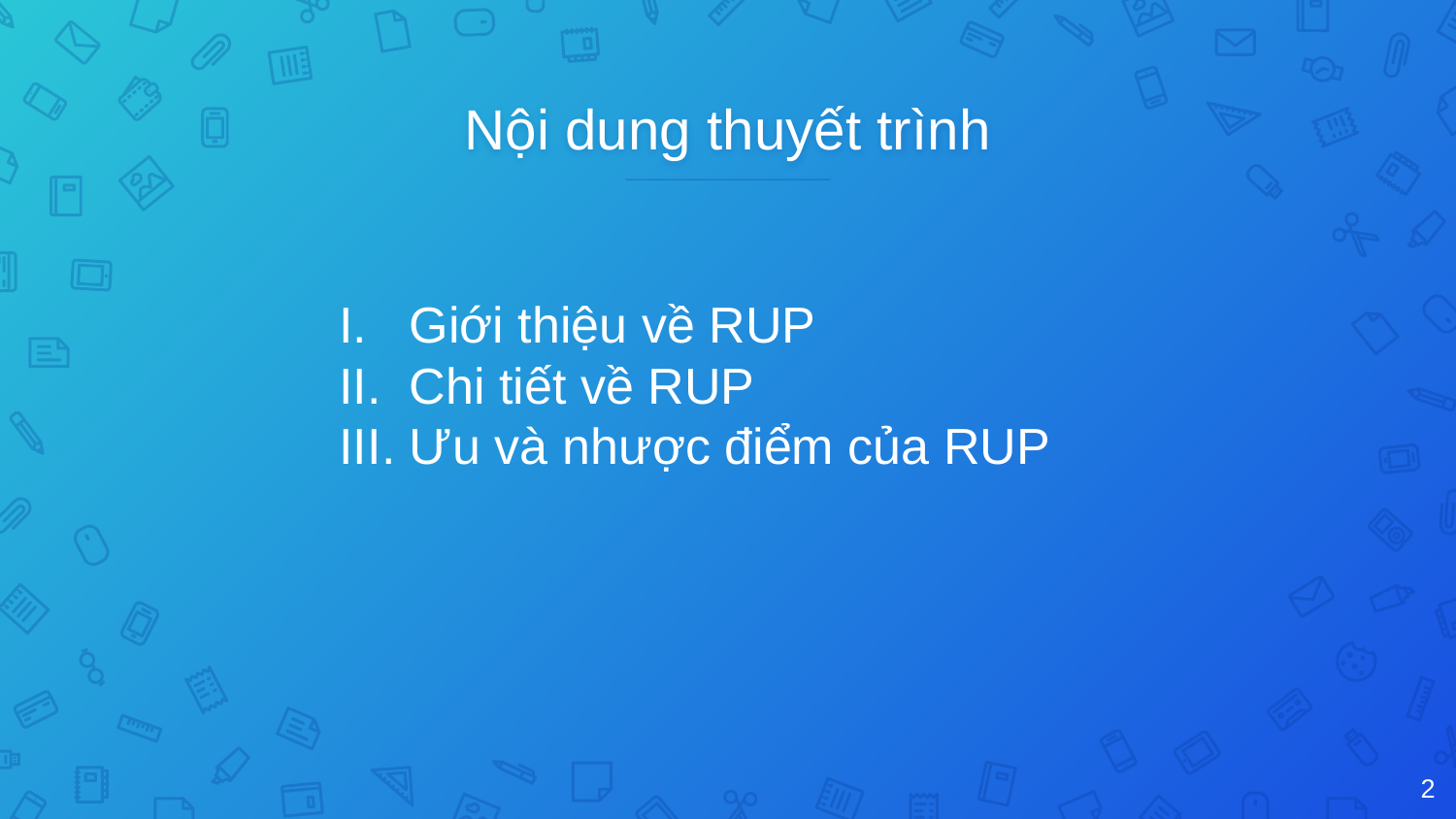

# Nội dung thuyết trình
I.   Giới thiệu về RUP
II.  Chi tiết về RUP
III. Ưu và nhược điểm của RUP

2